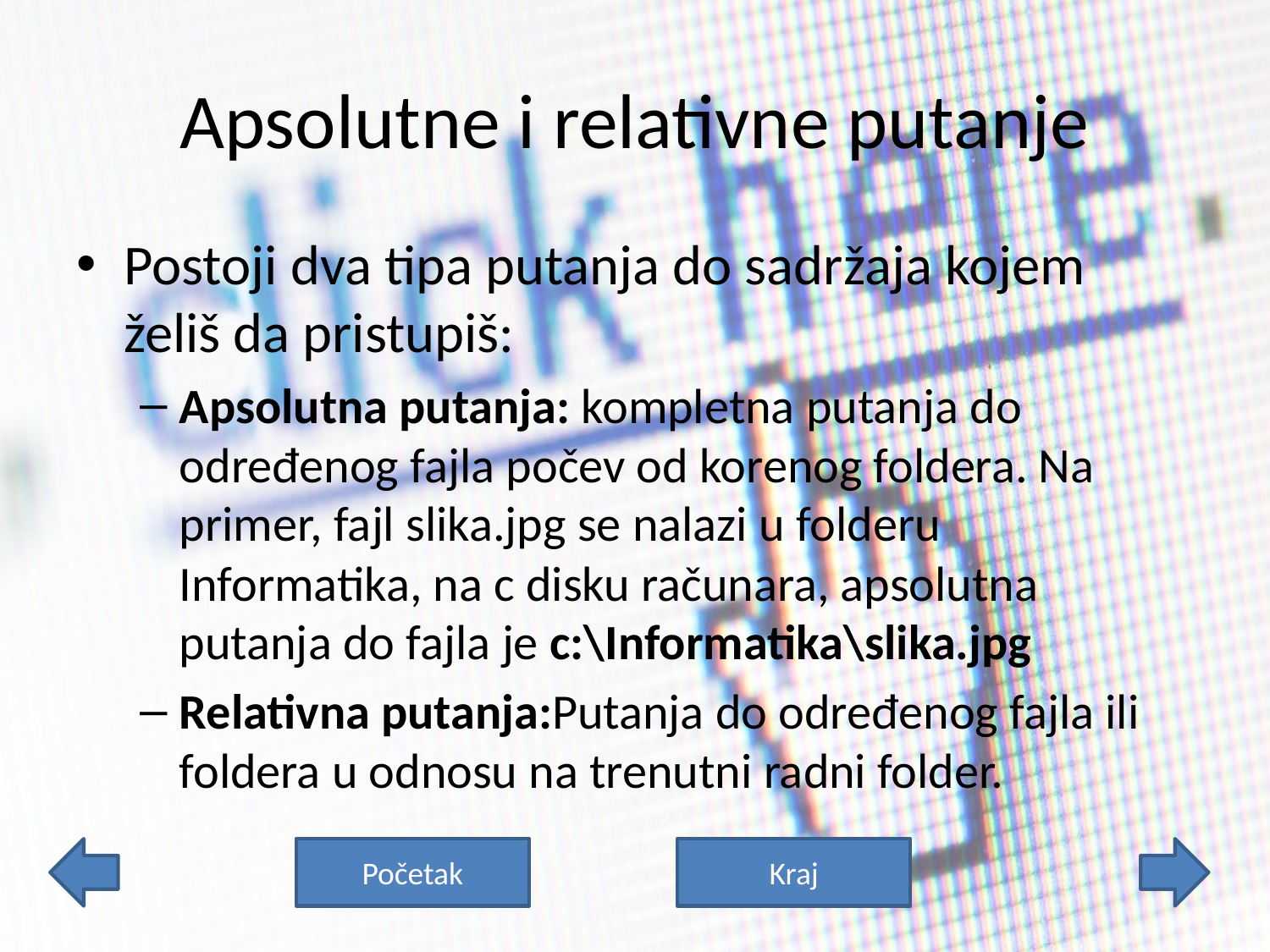

# Apsolutne i relativne putanje
Postoji dva tipa putanja do sadržaja kojem želiš da pristupiš:
Apsolutna putanja: kompletna putanja do određenog fajla počev od korenog foldera. Na primer, fajl slika.jpg se nalazi u folderu Informatika, na c disku računara, apsolutna putanja do fajla je c:\Informatika\slika.jpg
Relativna putanja:Putanja do određenog fajla ili foldera u odnosu na trenutni radni folder.

Početak
Kraj